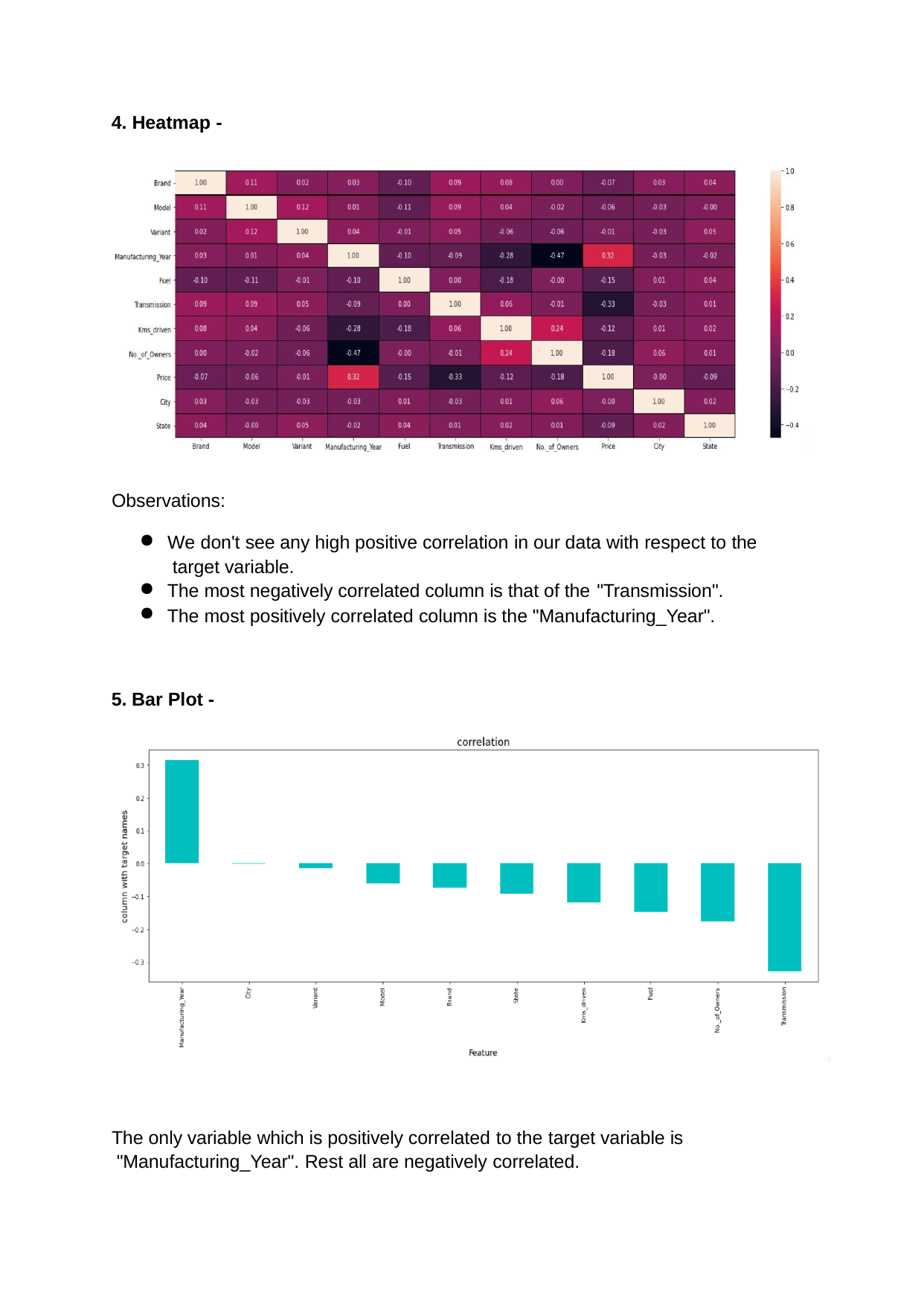

4. Heatmap -

Observations:
We don't see any high positive correlation in our data with respect to the  target variable.
The most negatively correlated column is that of the "Transmission".
The most positively correlated column is the "Manufacturing_Year".
5. Bar Plot -

The only variable which is positively correlated to the target variable is  "Manufacturing_Year". Rest all are negatively correlated.